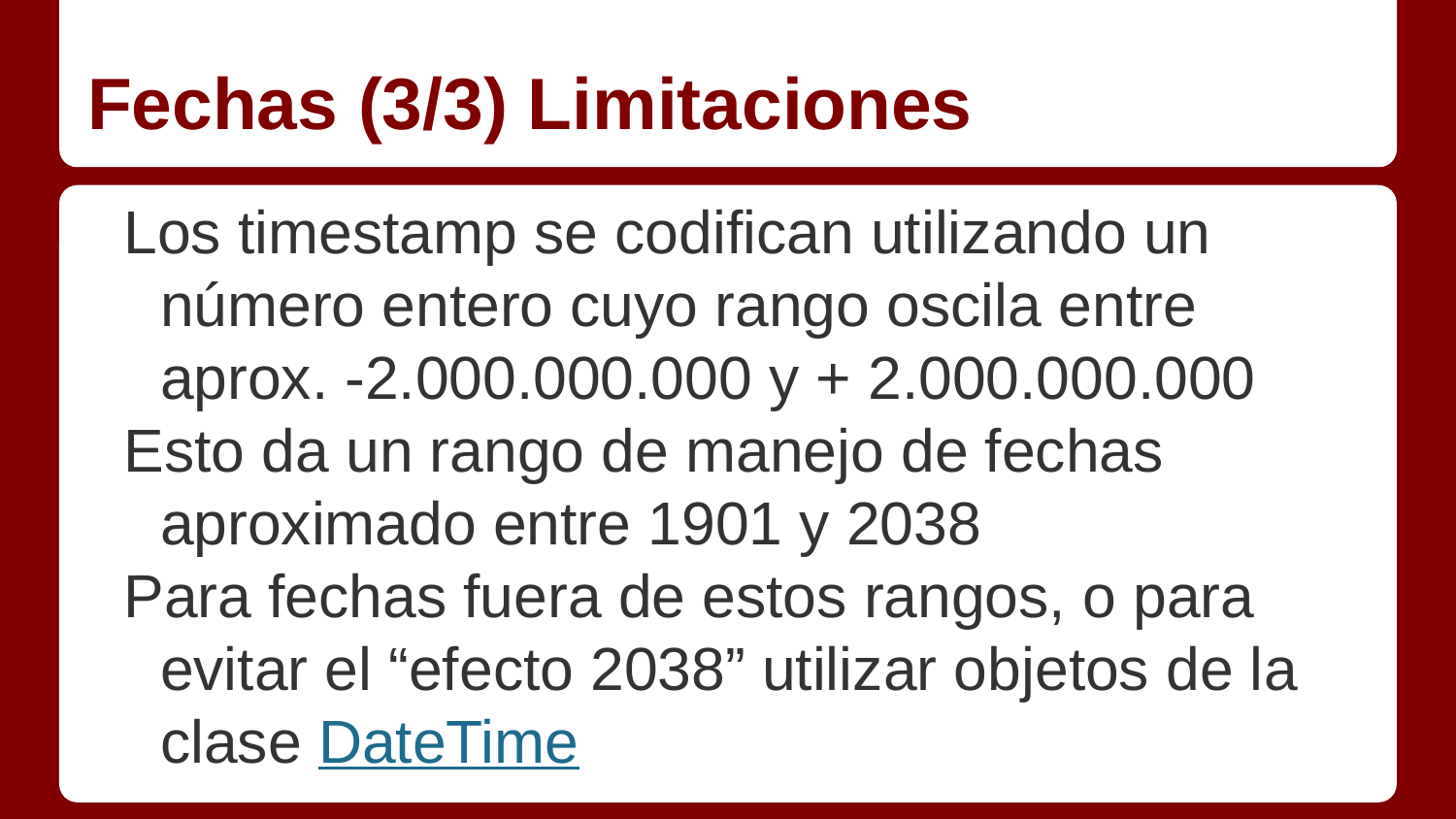

# Fechas (3/3) Limitaciones
Los timestamp se codifican utilizando un número entero cuyo rango oscila entre aprox. -2.000.000.000 y + 2.000.000.000
Esto da un rango de manejo de fechas aproximado entre 1901 y 2038
Para fechas fuera de estos rangos, o para evitar el “efecto 2038” utilizar objetos de la clase DateTime